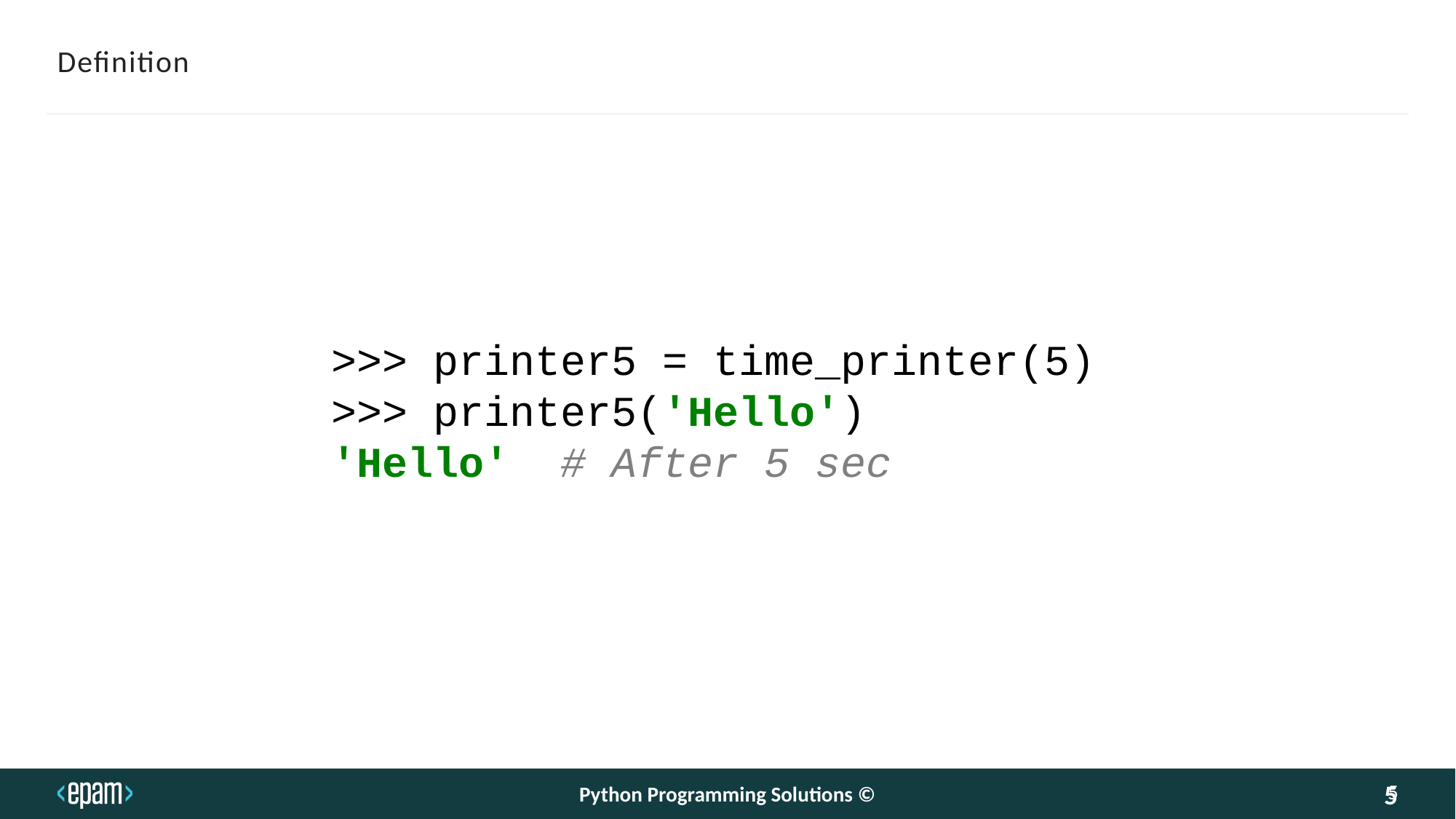

# Definition
>>> printer5 = time_printer(5)
>>> printer5('Hello')
'Hello'  # After 5 sec
Python Programming Solutions ©
5
5